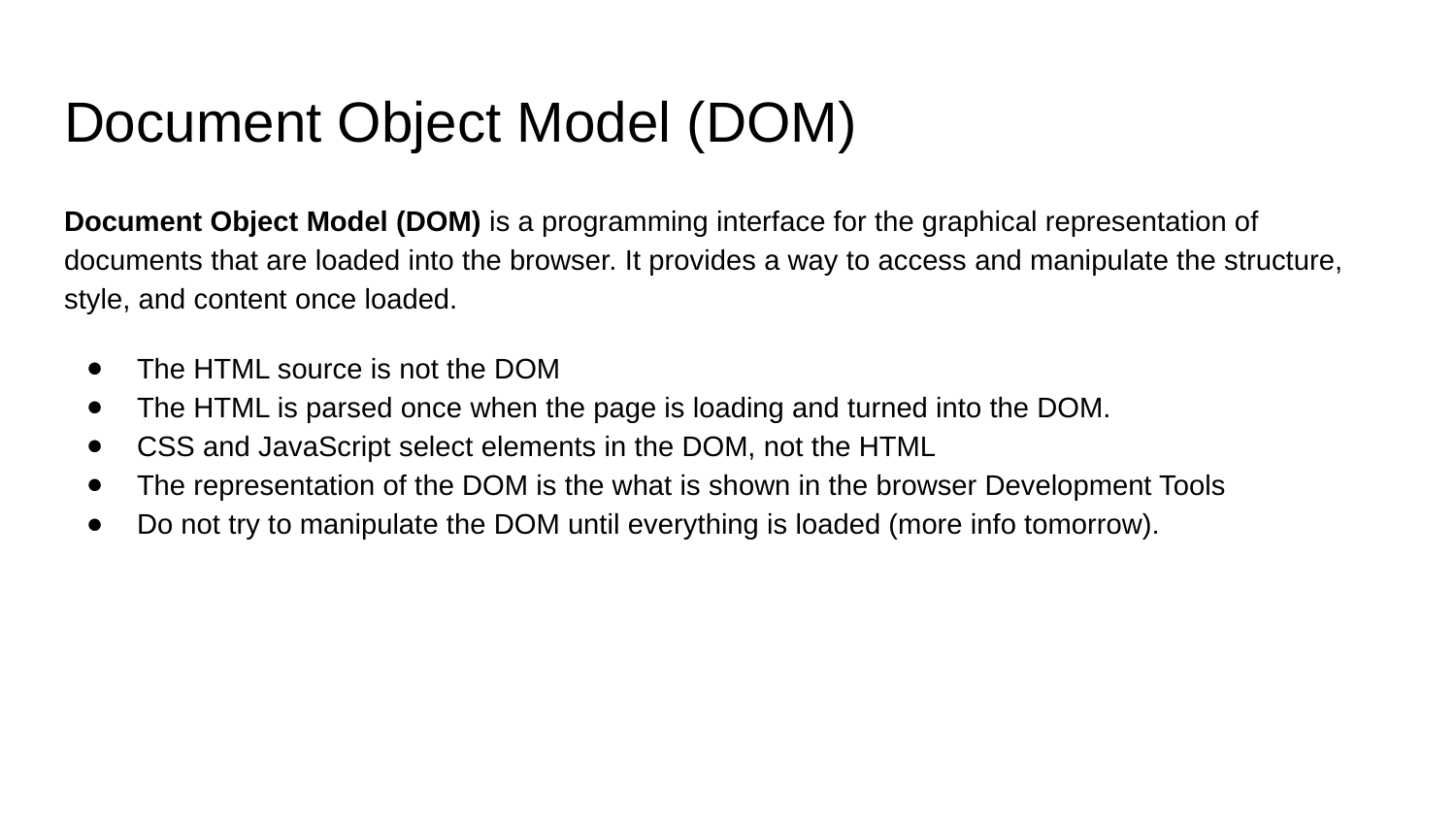

# Document Object Model (DOM)
Document Object Model (DOM) is a programming interface for the graphical representation of documents that are loaded into the browser. It provides a way to access and manipulate the structure, style, and content once loaded.
The HTML source is not the DOM
The HTML is parsed once when the page is loading and turned into the DOM.
CSS and JavaScript select elements in the DOM, not the HTML
The representation of the DOM is the what is shown in the browser Development Tools
Do not try to manipulate the DOM until everything is loaded (more info tomorrow).